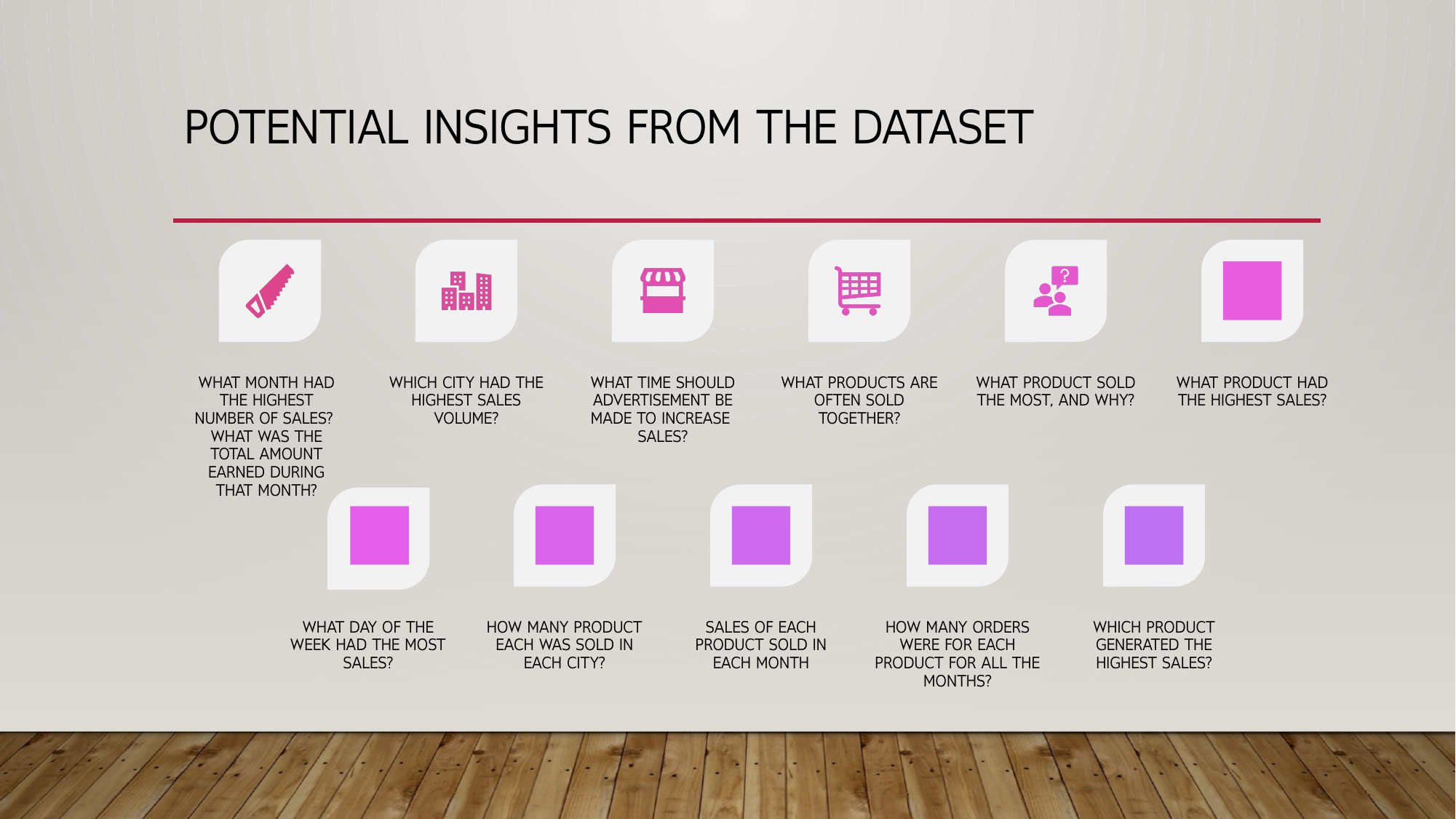

# POTENTIAL INSIGHTS FROM THE DATASET
What month HAD the highest number of sales?  What was the total amount earned during that month?
Which city had the HIGHEST sales volume?
What time should advertisement be MADE to increase  sales?
What products are often sold together?
What product sold the most, AND Why?
What product HAD THE HIGHEST sales?
What Day of the week haD the most sales?
How many product EACH WAS SOLD IN each city?
Sales of each product sold in each month
HOW MANY ORDERS WERE FOR EACH PRODUCT FOR ALL THE MONTHS?
WHICH PRODUCT GENERATED THE HIGHEST SALES?